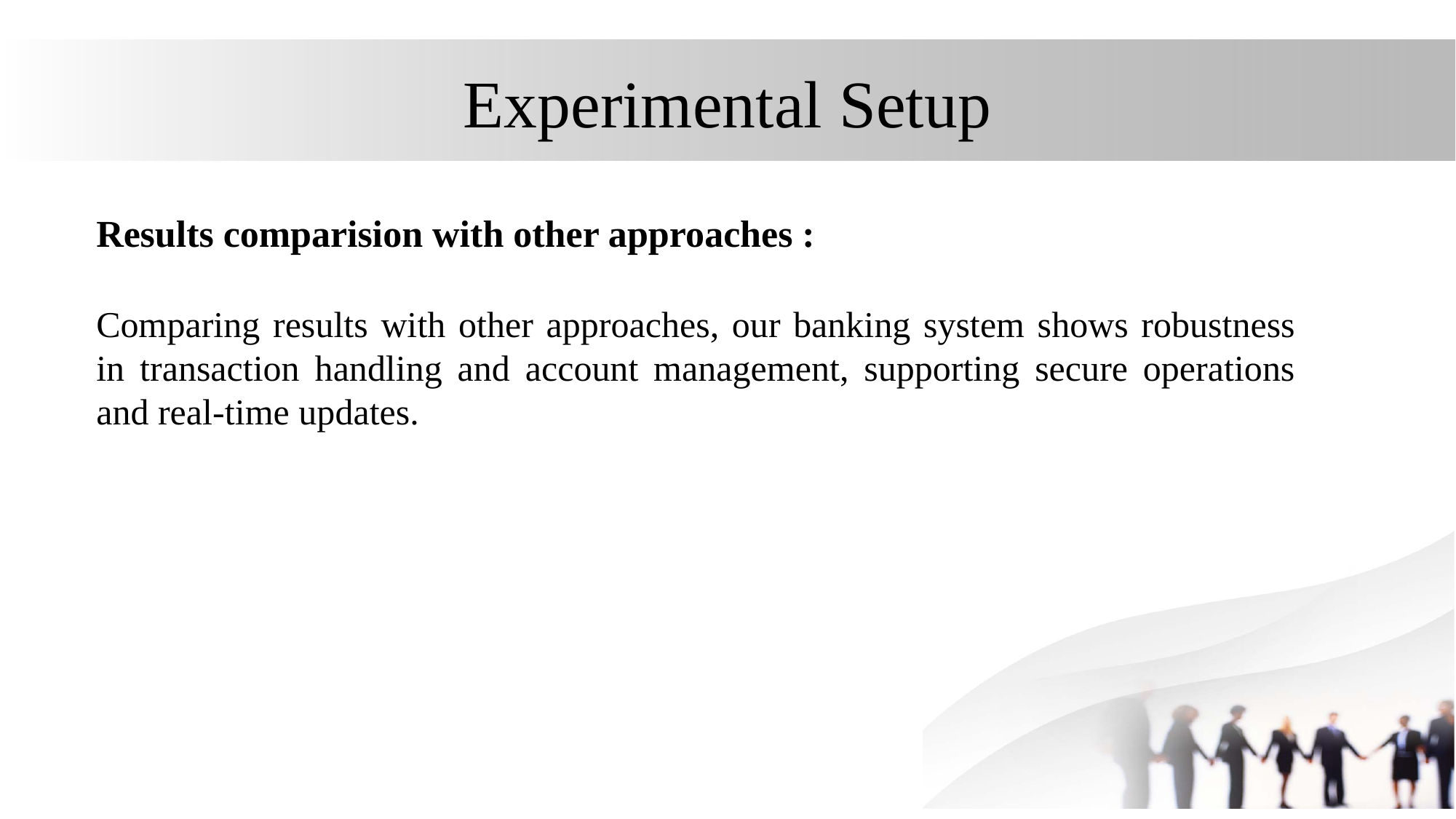

# Experimental Setup
Results comparision with other approaches :
Comparing results with other approaches, our banking system shows robustness in transaction handling and account management, supporting secure operations and real-time updates.